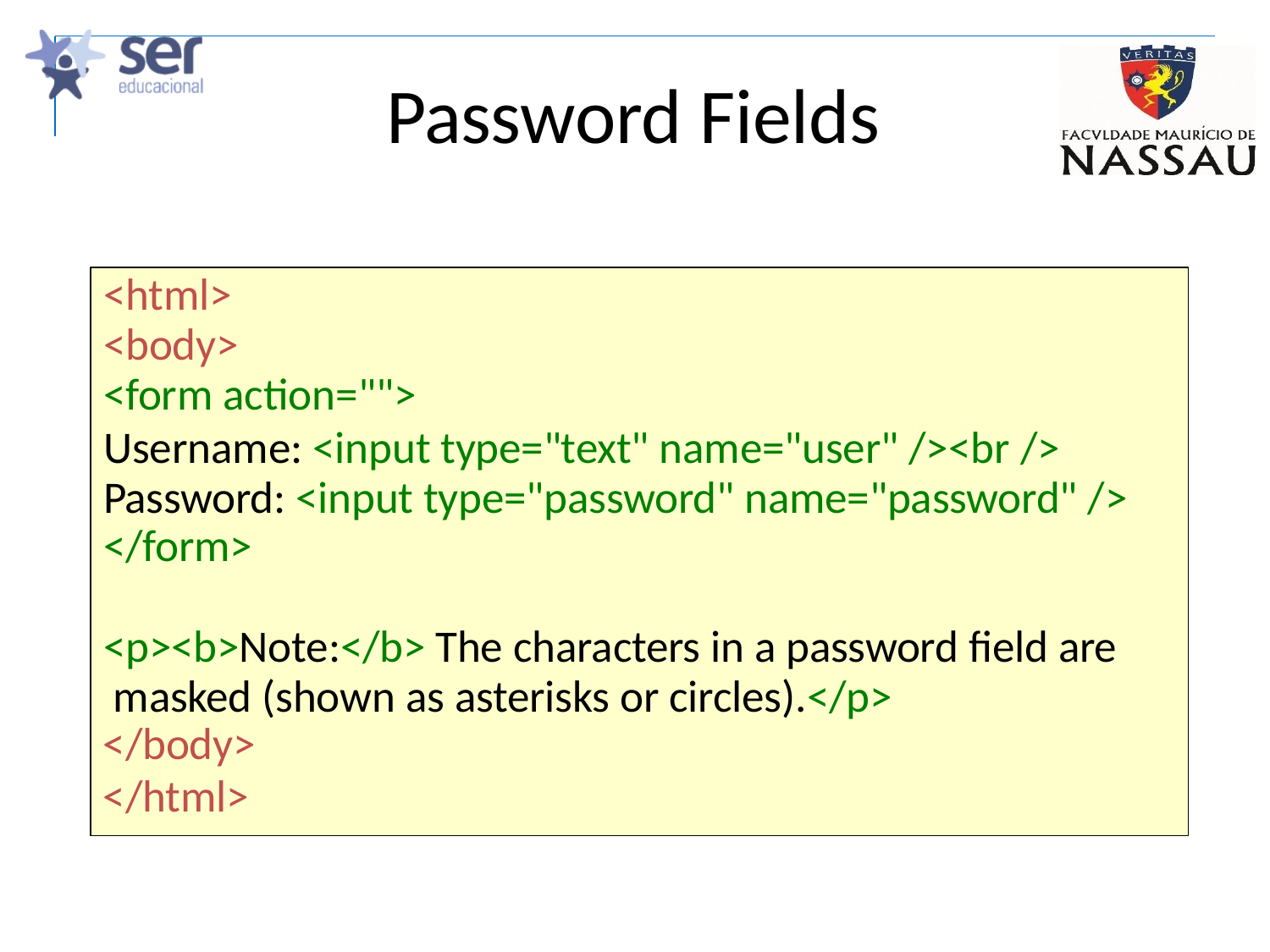

# Password Fields
<html>
<body>
<form action="">
Username: <input type="text" name="user" /><br />  Password: <input type="password" name="password" />
</form>

<p><b>Note:</b> The characters in a password field are  masked (shown as asterisks or circles).</p>

</body>
</html>